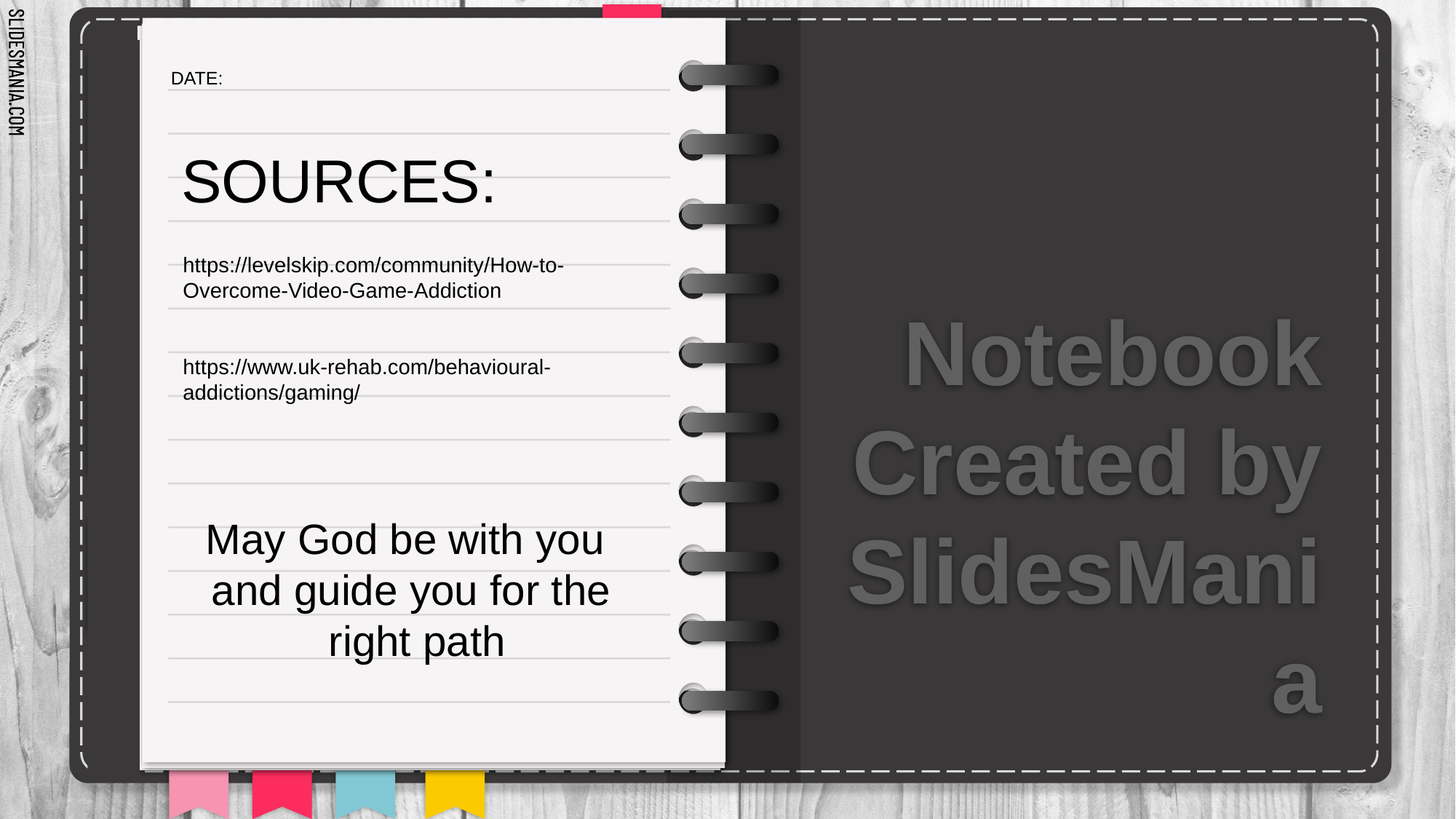

SOURCES:
https://levelskip.com/community/How-to-Overcome-Video-Game-Addiction

https://www.uk-rehab.com/behavioural-addictions/gaming/

May God be with you
and guide you for the
 right path